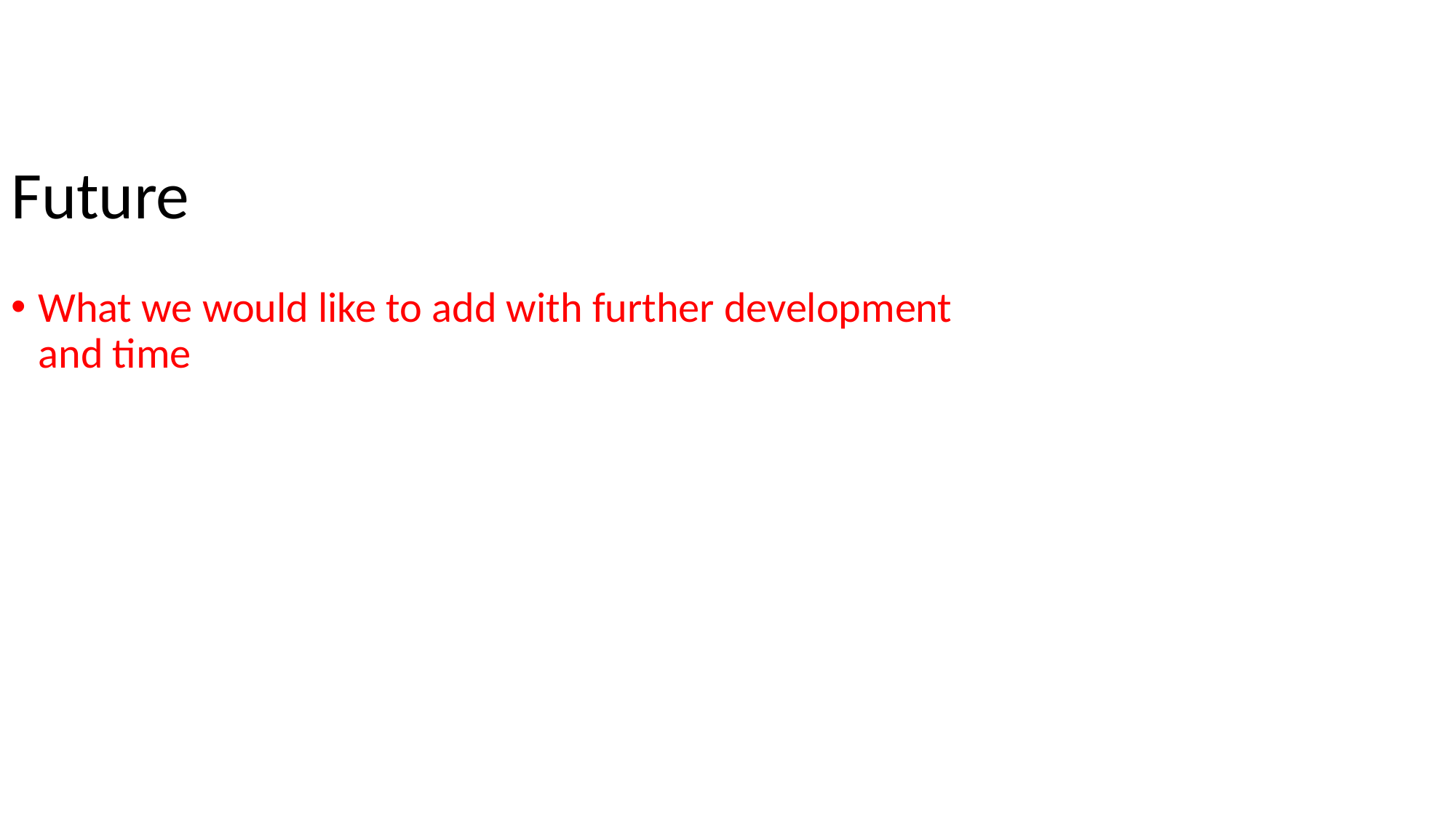

Future
What we would like to add with further development and time